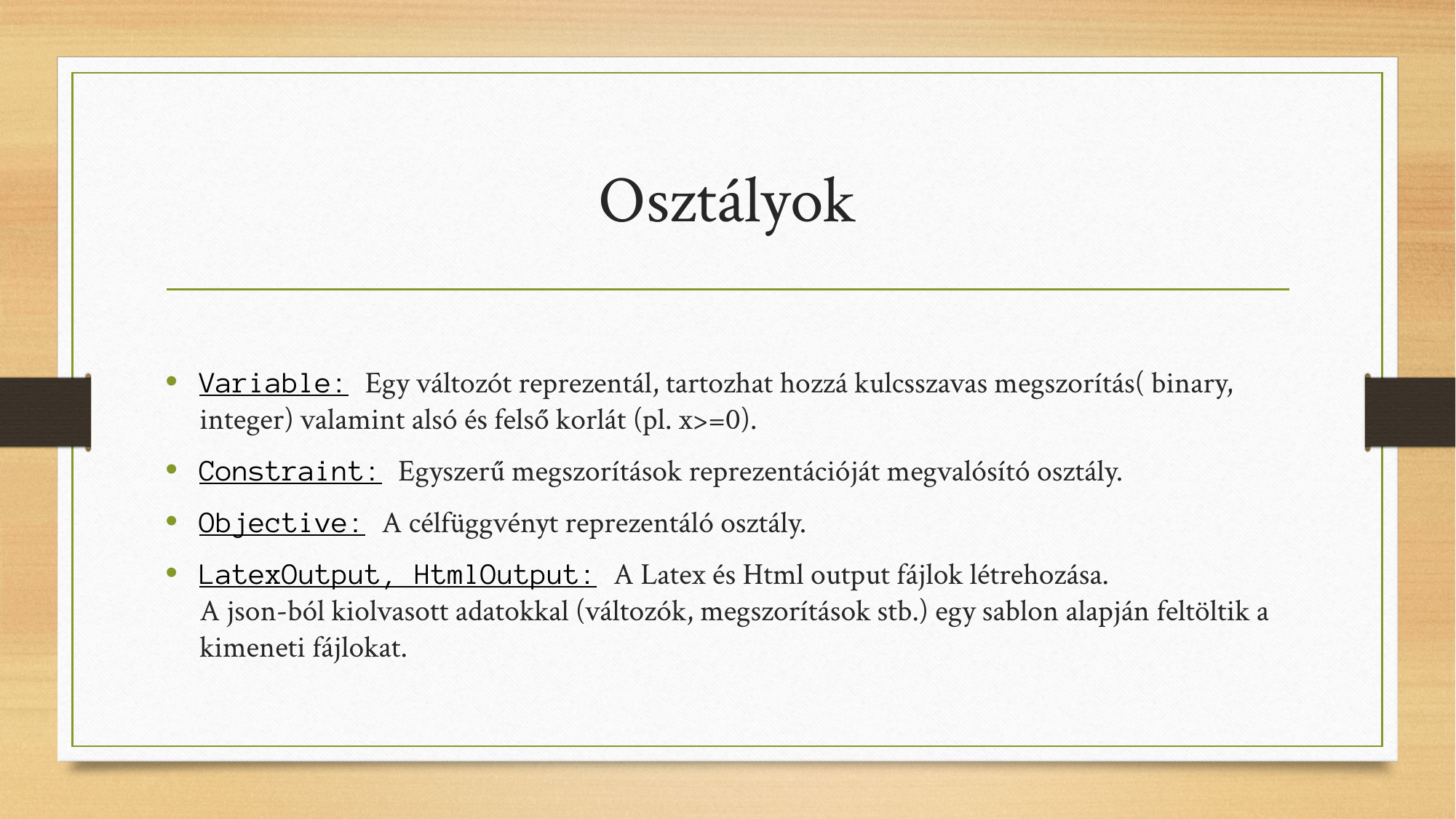

# Osztályok

Variable: Egy változót reprezentál, tartozhat hozzá kulcsszavas megszorítás( binary, integer) valamint alsó és felső korlát (pl. x>=0).
Constraint: Egyszerű megszorítások reprezentációját megvalósító osztály.
Objective: A célfüggvényt reprezentáló osztály.
LatexOutput, HtmlOutput: A Latex és Html output fájlok létrehozása.
A json-ból kiolvasott adatokkal (változók, megszorítások stb.) egy sablon alapján feltöltik a kimeneti fájlokat.